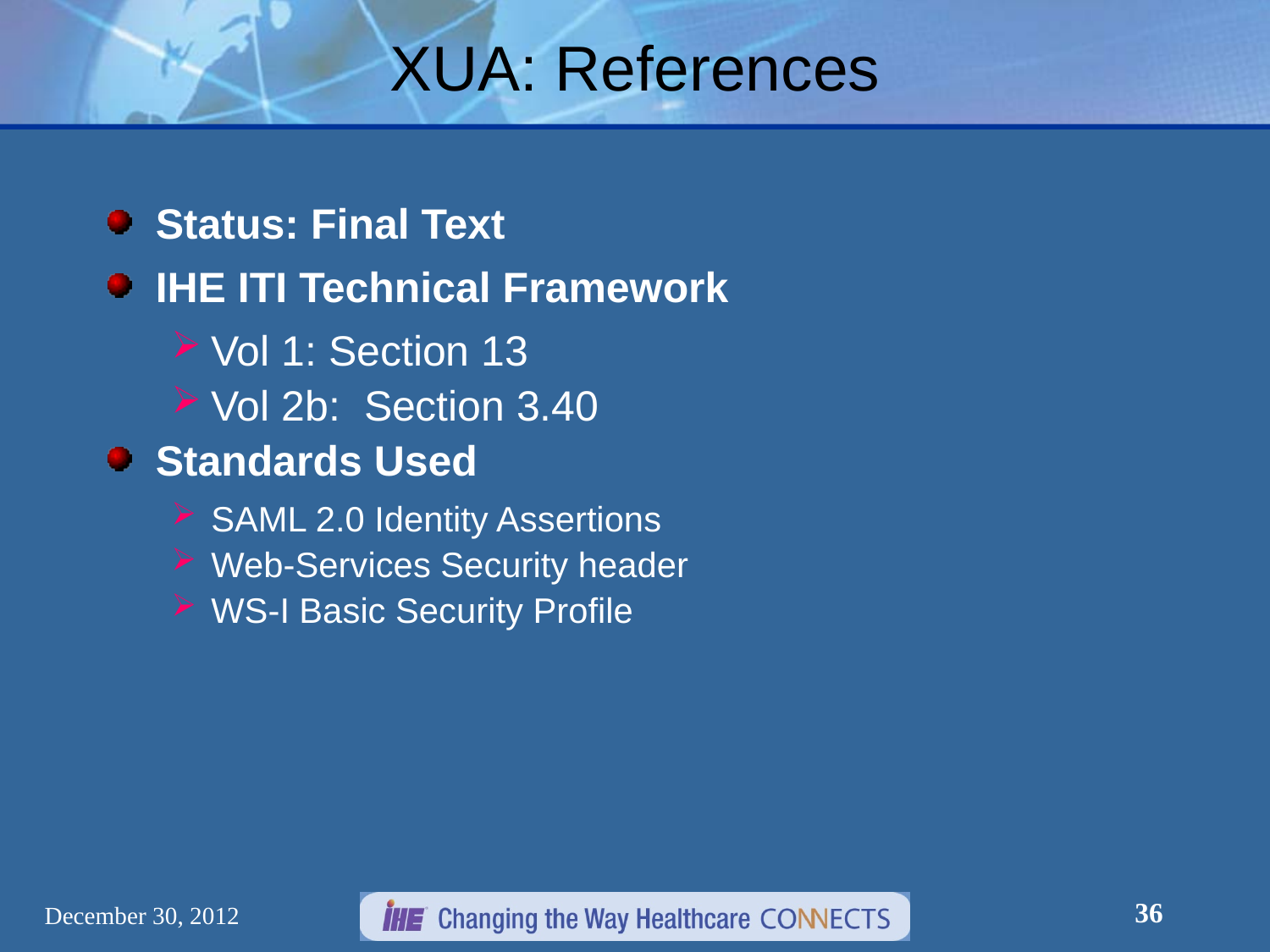

# XUA: References
Status: Final Text
IHE ITI Technical Framework
Vol 1: Section 13
Vol 2b:  Section 3.40
Standards Used
SAML 2.0 Identity Assertions
Web-Services Security header
WS-I Basic Security Profile
36
December 30, 2012